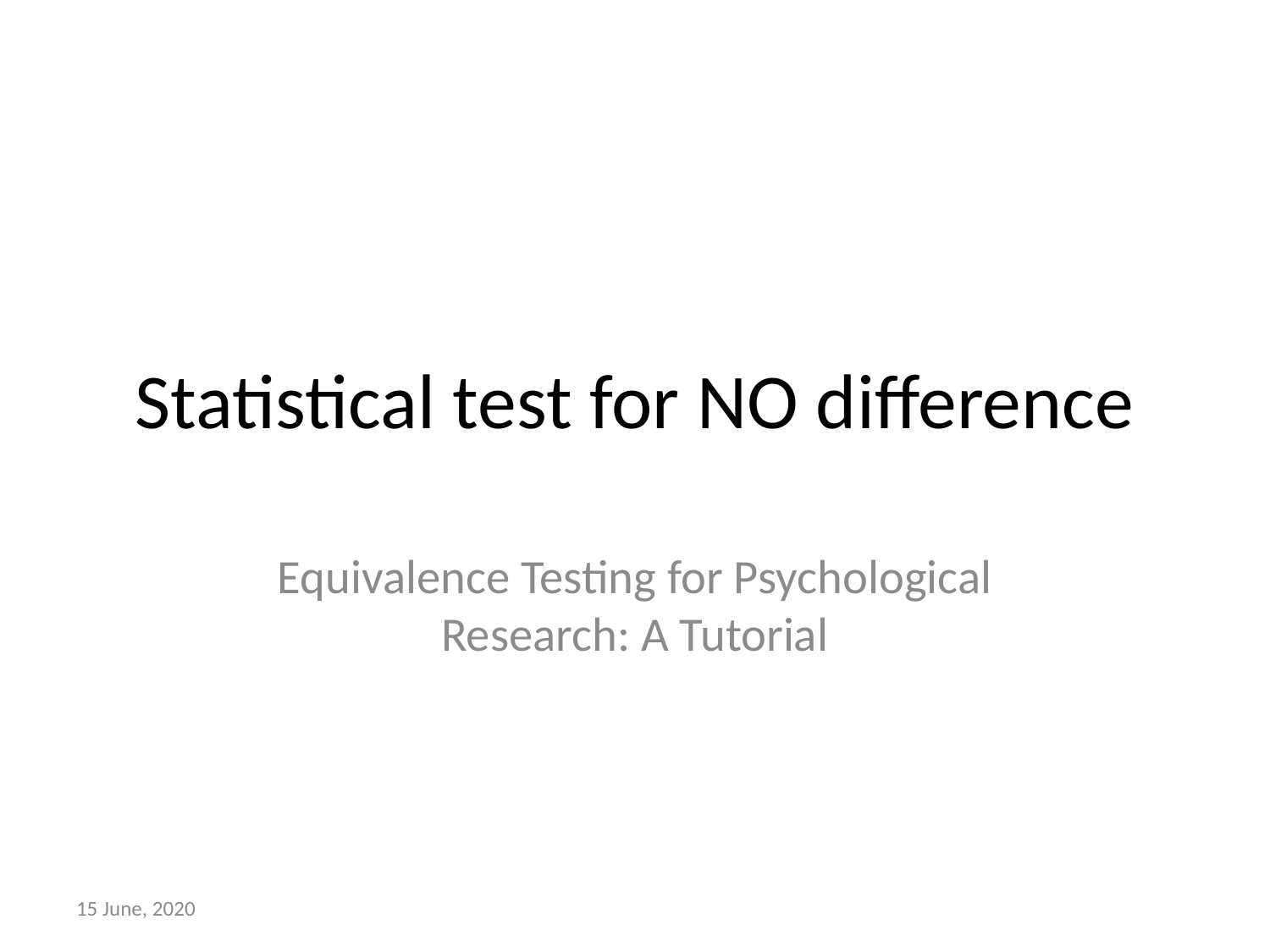

# Statistical test for NO difference
Equivalence Testing for Psychological Research: A Tutorial
15 June, 2020